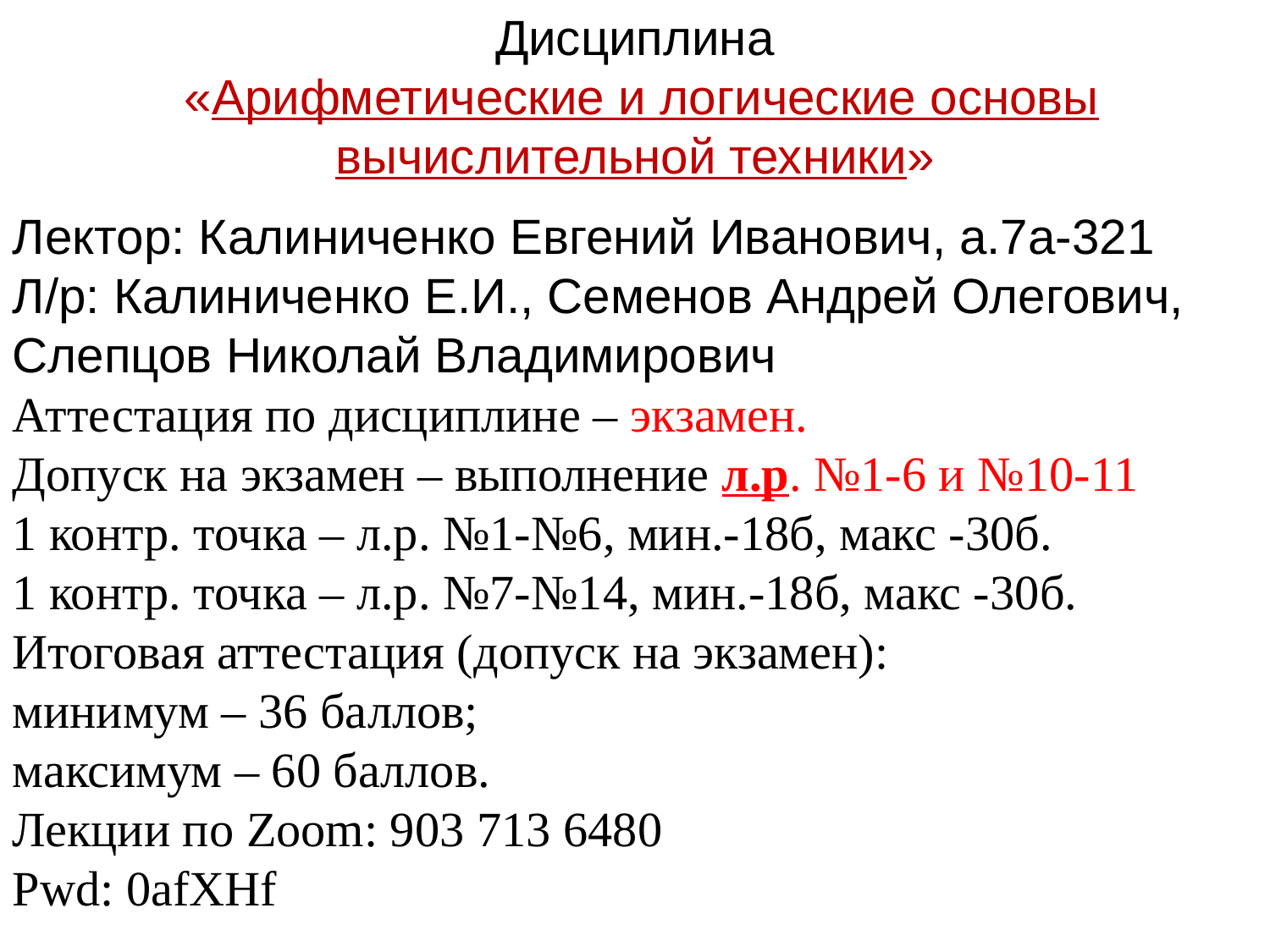

Дисциплина
 «Арифметические и логические основы вычислительной техники»

Лектор: Калиниченко Евгений Иванович, а.7а-321
Л/р: Калиниченко Е.И., Семенов Андрей Олегович, Слепцов Николай Владимирович
Аттестация по дисциплине – экзамен.
Допуск на экзамен – выполнение л.р. №1-6 и №10-11
1 контр. точка – л.р. №1-№6, мин.-18б, макс -30б.
1 контр. точка – л.р. №7-№14, мин.-18б, макс -30б.
Итоговая аттестация (допуск на экзамен):
минимум – 36 баллов;
максимум – 60 баллов.
Лекции по Zoom: 903 713 6480
Pwd: 0afXHf